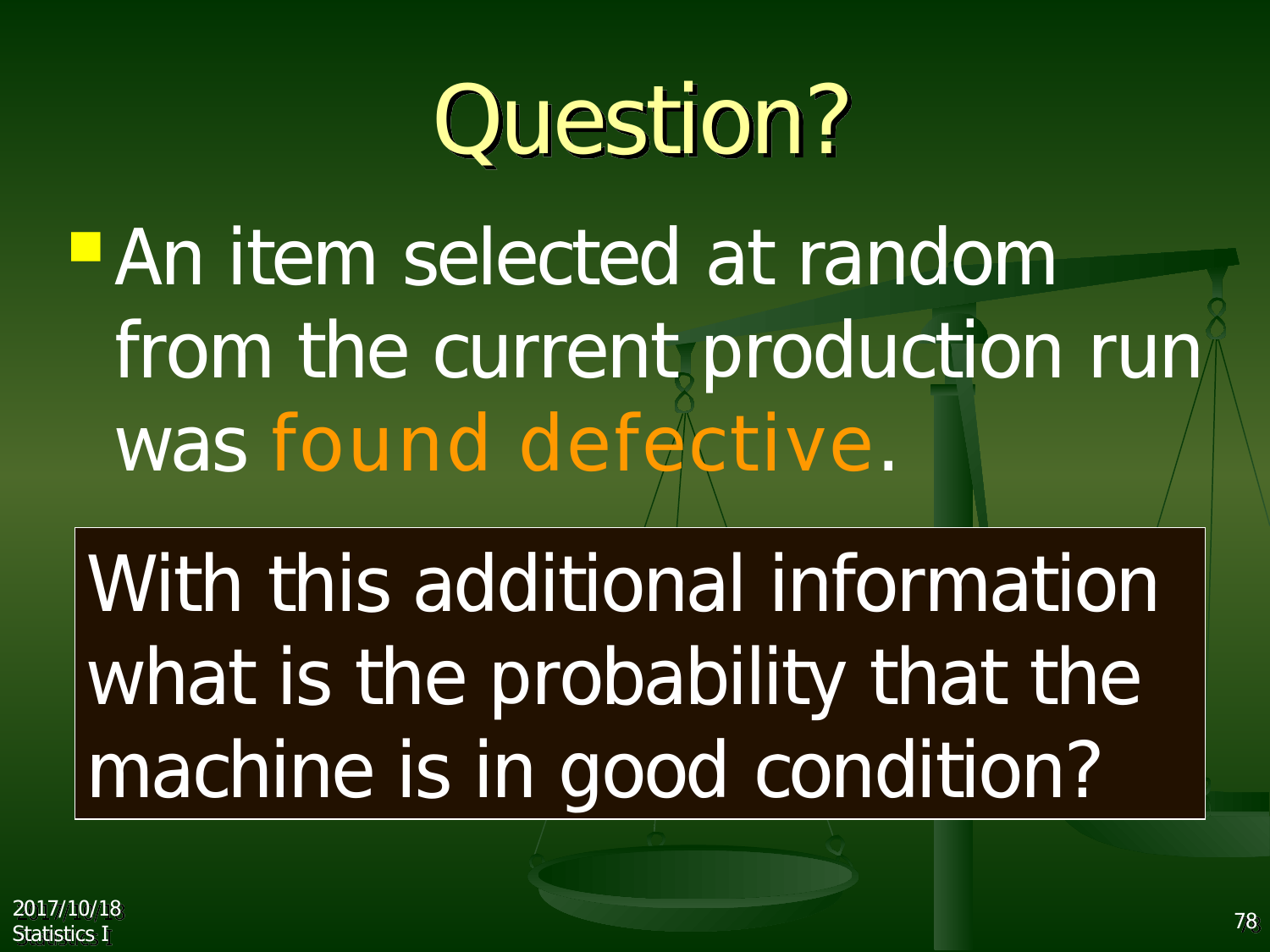

# Question?
An item selected at random from the current production run was found defective.
With this additional information what is the probability that the machine is in good condition?
2017/10/18
Statistics I
78